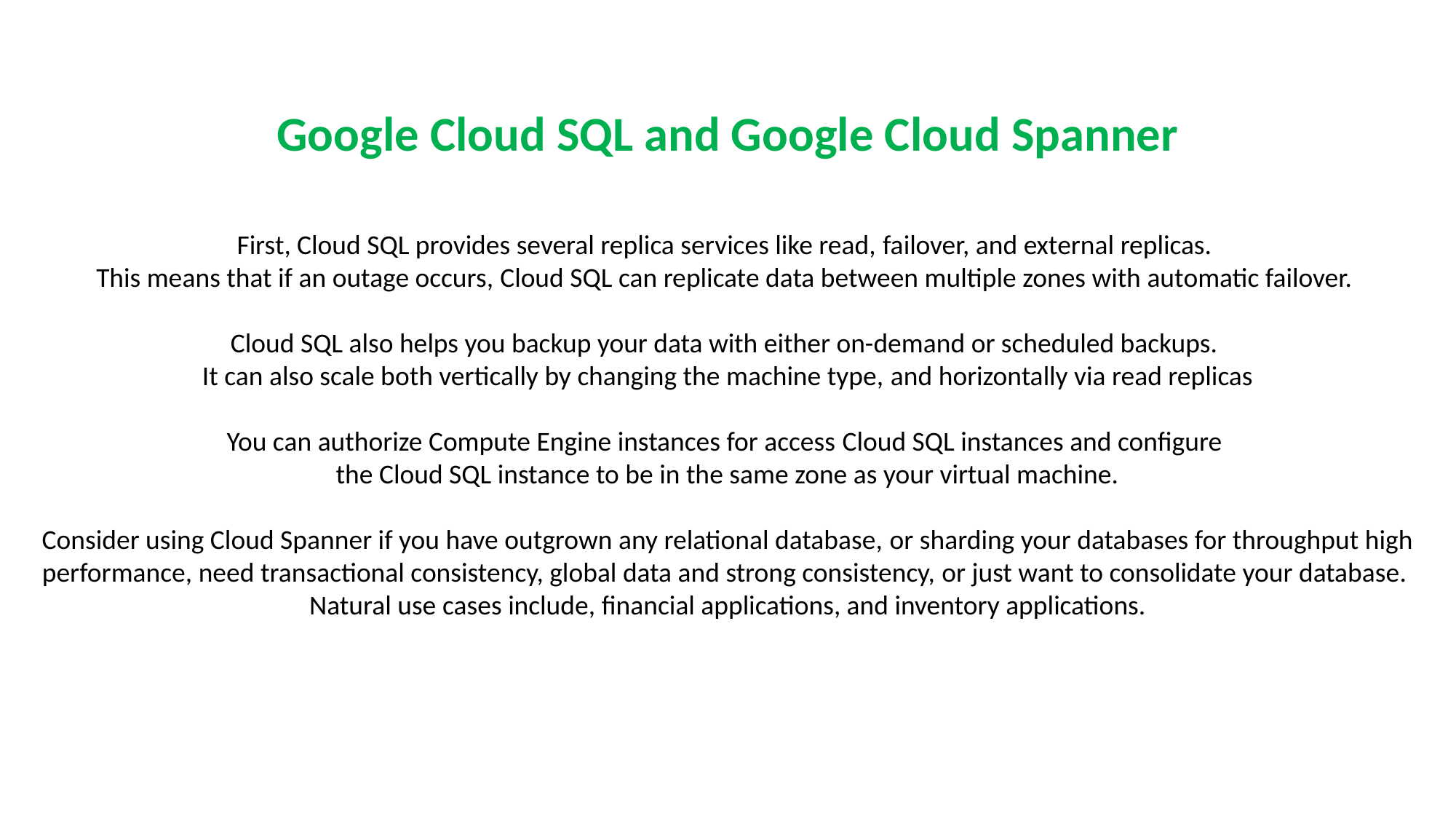

Google Cloud SQL and Google Cloud Spanner
First, Cloud SQL provides several replica services like read, failover, and external replicas.
This means that if an outage occurs, Cloud SQL can replicate data between multiple zones with automatic failover.

Cloud SQL also helps you backup your data with either on-demand or scheduled backups.
It can also scale both vertically by changing the machine type, and horizontally via read replicas

You can authorize Compute Engine instances for access Cloud SQL instances and configure
the Cloud SQL instance to be in the same zone as your virtual machine.

Consider using Cloud Spanner if you have outgrown any relational database, or sharding your databases for throughput high performance, need transactional consistency, global data and strong consistency, or just want to consolidate your database.
Natural use cases include, financial applications, and inventory applications.